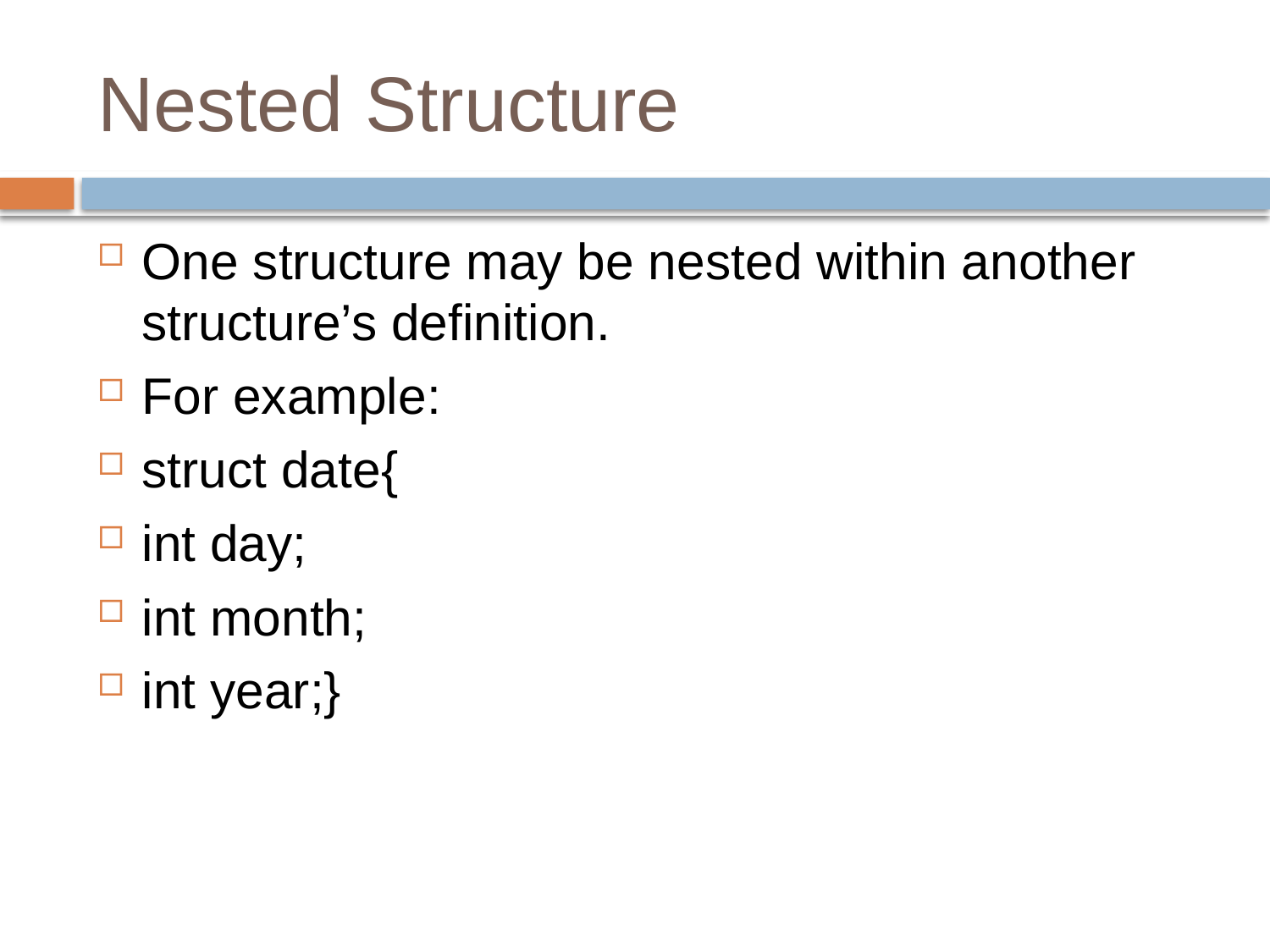

# Nested Structure
One structure may be nested within another structure’s definition.
For example:
struct date{
int day;
int month;
int year;}